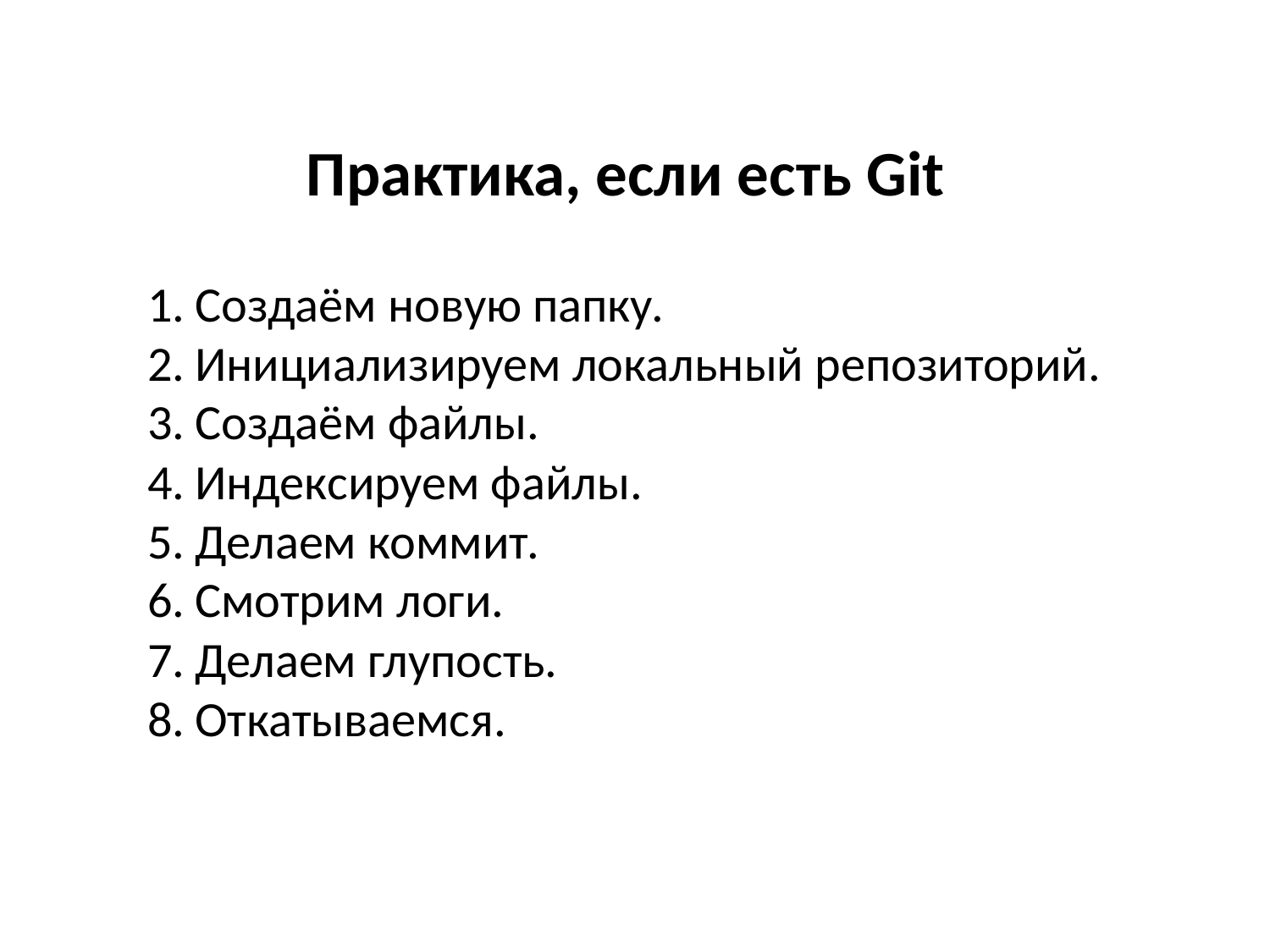

Практика, если есть Git
Создаём новую папку.
Инициализируем локальный репозиторий.
Создаём файлы.
Индексируем файлы.
Делаем коммит.
Смотрим логи.
Делаем глупость.
Откатываемся.